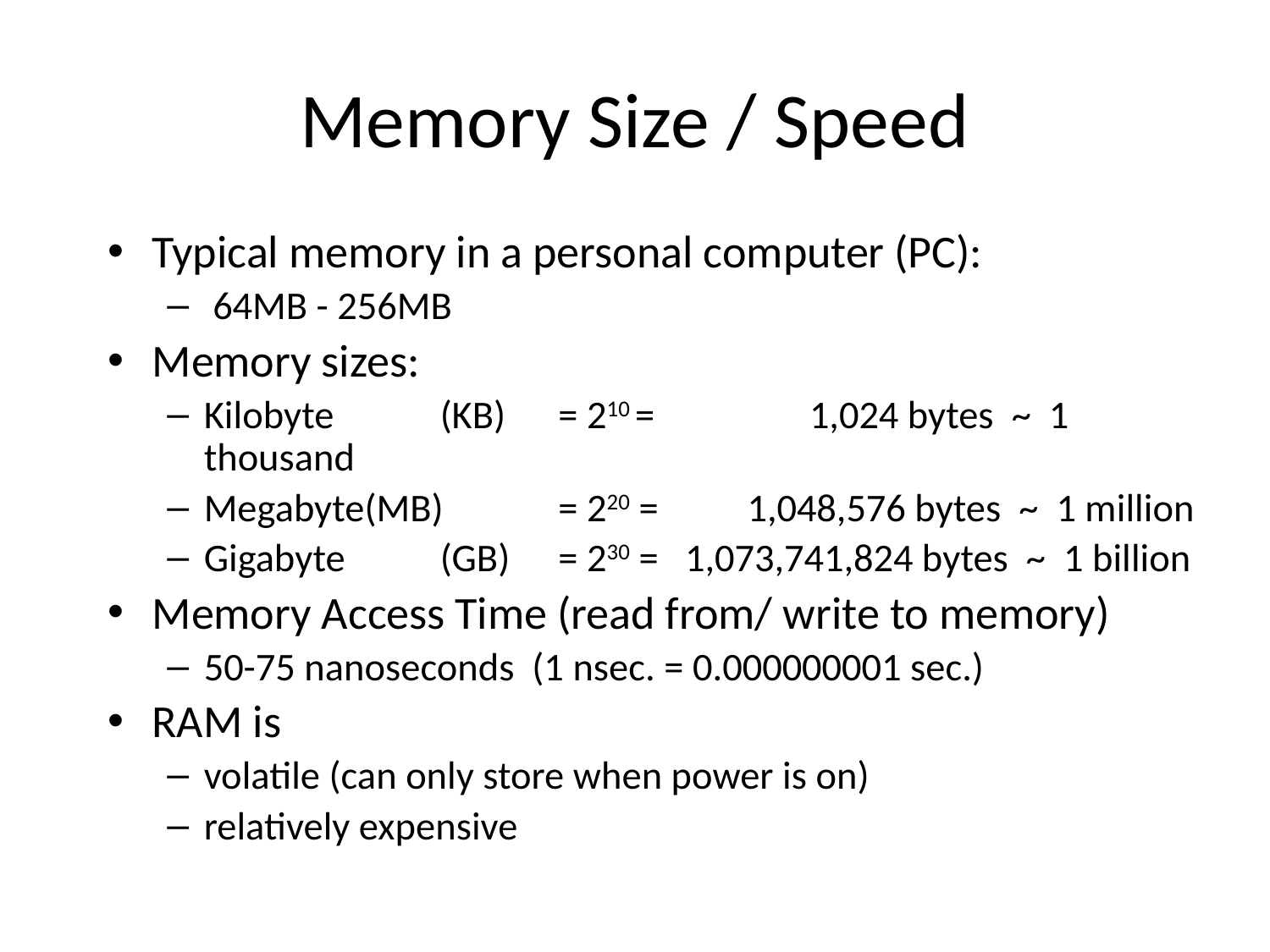

# Memory Size / Speed
Typical memory in a personal computer (PC):
 64MB - 256MB
Memory sizes:
Kilobyte 	(KB)	= 210 = 	               1,024 bytes  ~  1 thousand
Megabyte(MB)	= 220 = 	        1,048,576 bytes  ~  1 million
Gigabyte	(GB)	= 230 = 	 1,073,741,824 bytes  ~  1 billion
Memory Access Time (read from/ write to memory)
50-75 nanoseconds  (1 nsec. = 0.000000001 sec.)
RAM is
volatile (can only store when power is on)
relatively expensive